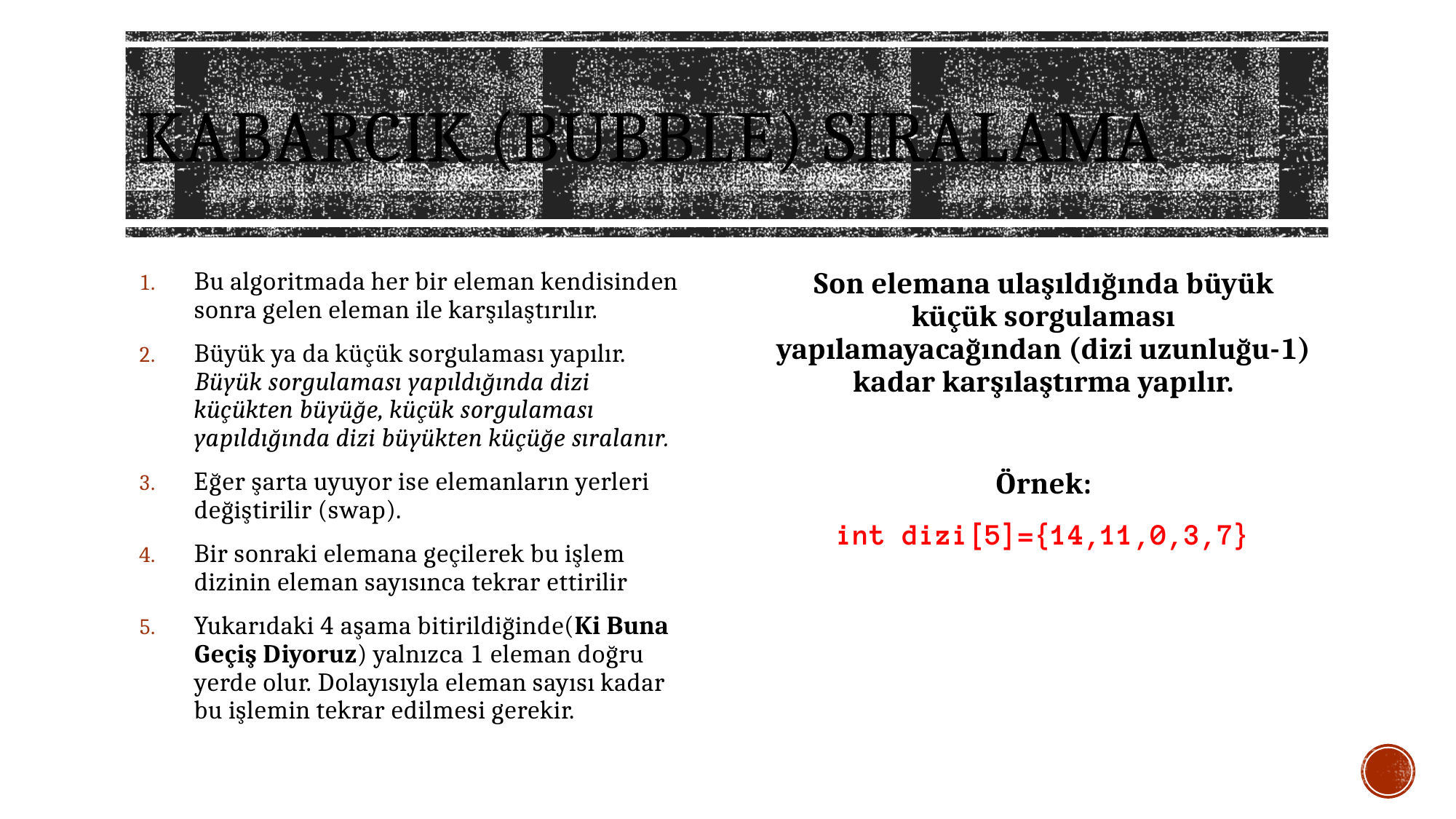

# KABARCIK (BUBBLE) SIRALAMA
Bu algoritmada her bir eleman kendisinden sonra gelen eleman ile karşılaştırılır.
Büyük ya da küçük sorgulaması yapılır.
Büyük sorgulaması yapıldığında dizi küçükten büyüğe, küçük sorgulaması yapıldığında dizi büyükten küçüğe sıralanır.
Eğer şarta uyuyor ise elemanların yerleri değiştirilir (swap).
Bir sonraki elemana geçilerek bu işlem dizinin eleman sayısınca tekrar ettirilir
Yukarıdaki 4 aşama bitirildiğinde(Ki Buna Geçiş Diyoruz) yalnızca 1 eleman doğru yerde olur. Dolayısıyla eleman sayısı kadar bu işlemin tekrar edilmesi gerekir.
Son elemana ulaşıldığında büyük küçük sorgulaması yapılamayacağından (dizi uzunluğu-1) kadar karşılaştırma yapılır.

Örnek:
int dizi[5]={14,11,0,3,7}